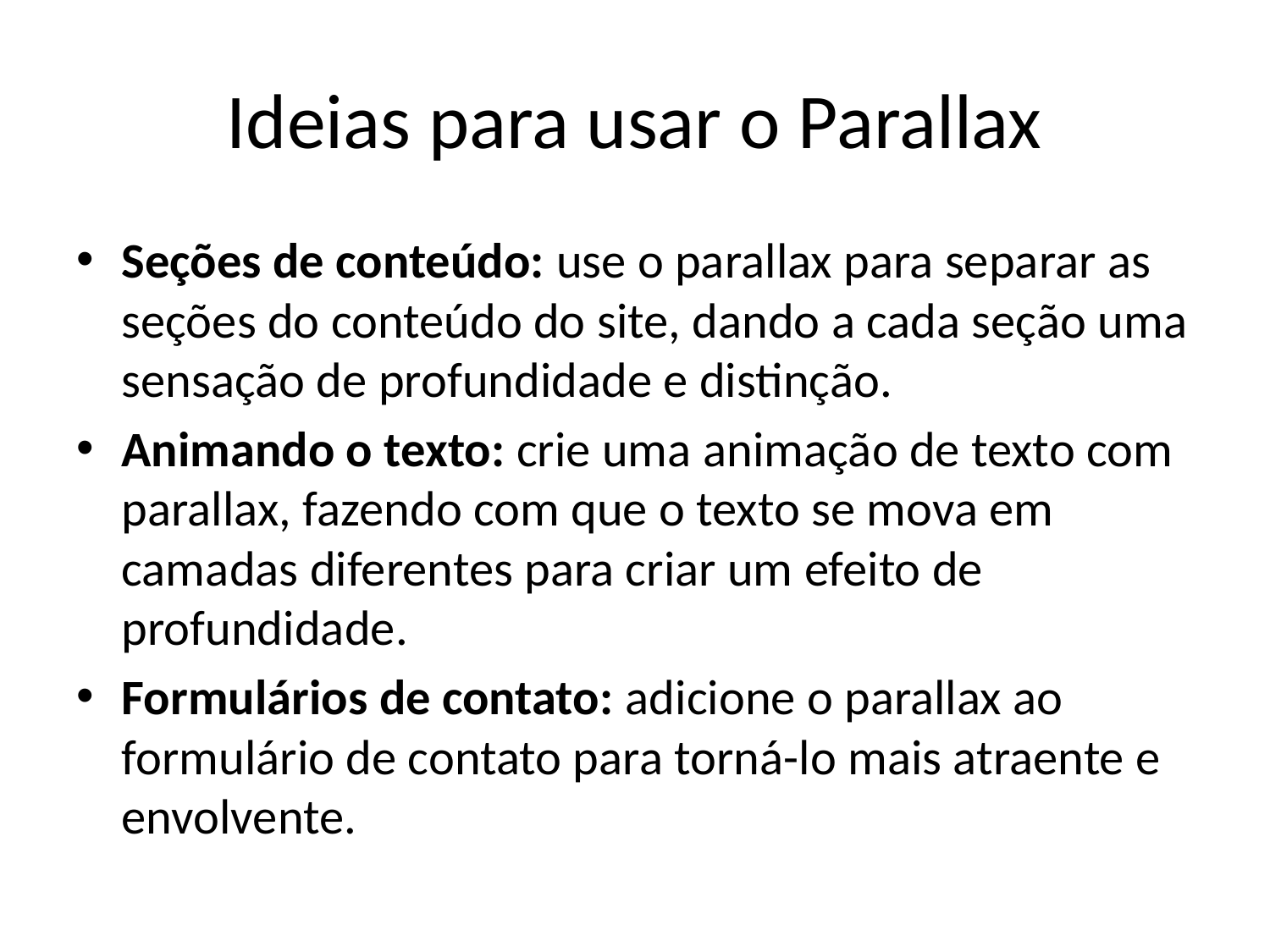

# Ideias para usar o Parallax
Seções de conteúdo: use o parallax para separar as seções do conteúdo do site, dando a cada seção uma sensação de profundidade e distinção.
Animando o texto: crie uma animação de texto com parallax, fazendo com que o texto se mova em camadas diferentes para criar um efeito de profundidade.
Formulários de contato: adicione o parallax ao formulário de contato para torná-lo mais atraente e envolvente.